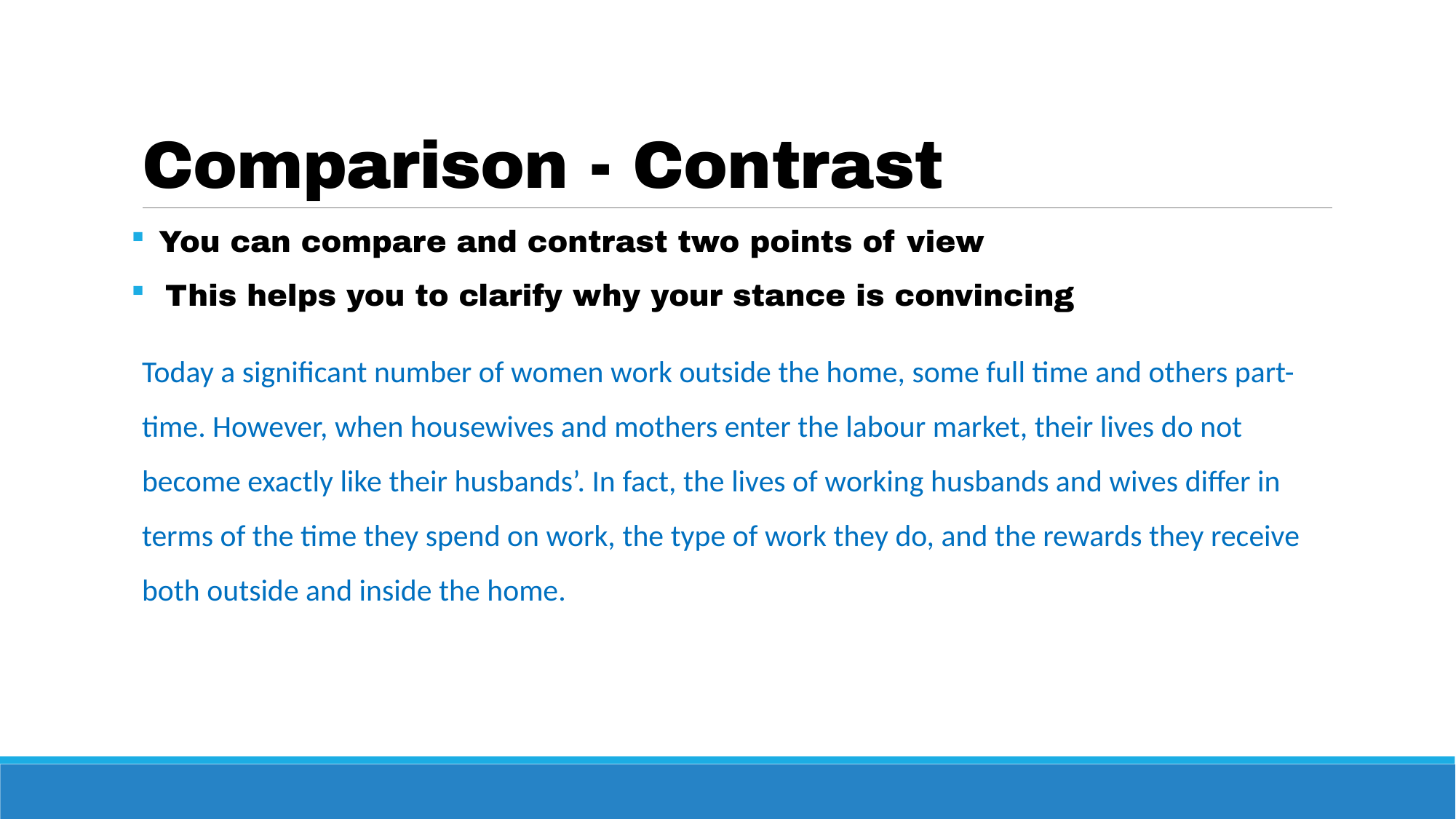

# Comparison - Contrast
  You can compare and contrast two points of view
  This helps you to clarify why your stance is convincing
Today a significant number of women work outside the home, some full time and others part-time. However, when housewives and mothers enter the labour market, their lives do not become exactly like their husbands’. In fact, the lives of working husbands and wives differ in terms of the time they spend on work, the type of work they do, and the rewards they receive both outside and inside the home.